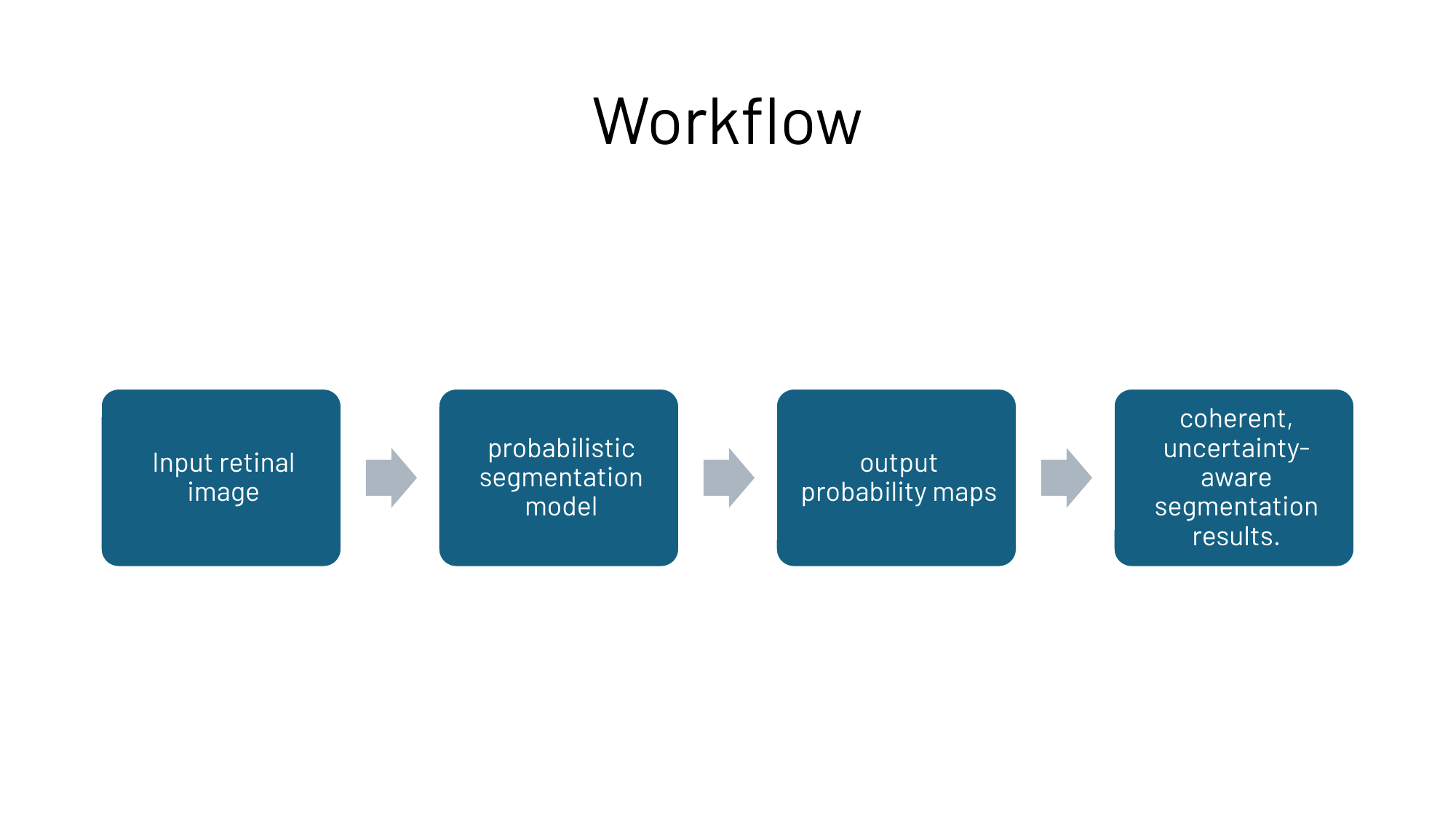

# Workflow
Input retinal image

probabilistic segmentation model

output probability maps

coherent, uncertainty-aware segmentation results.